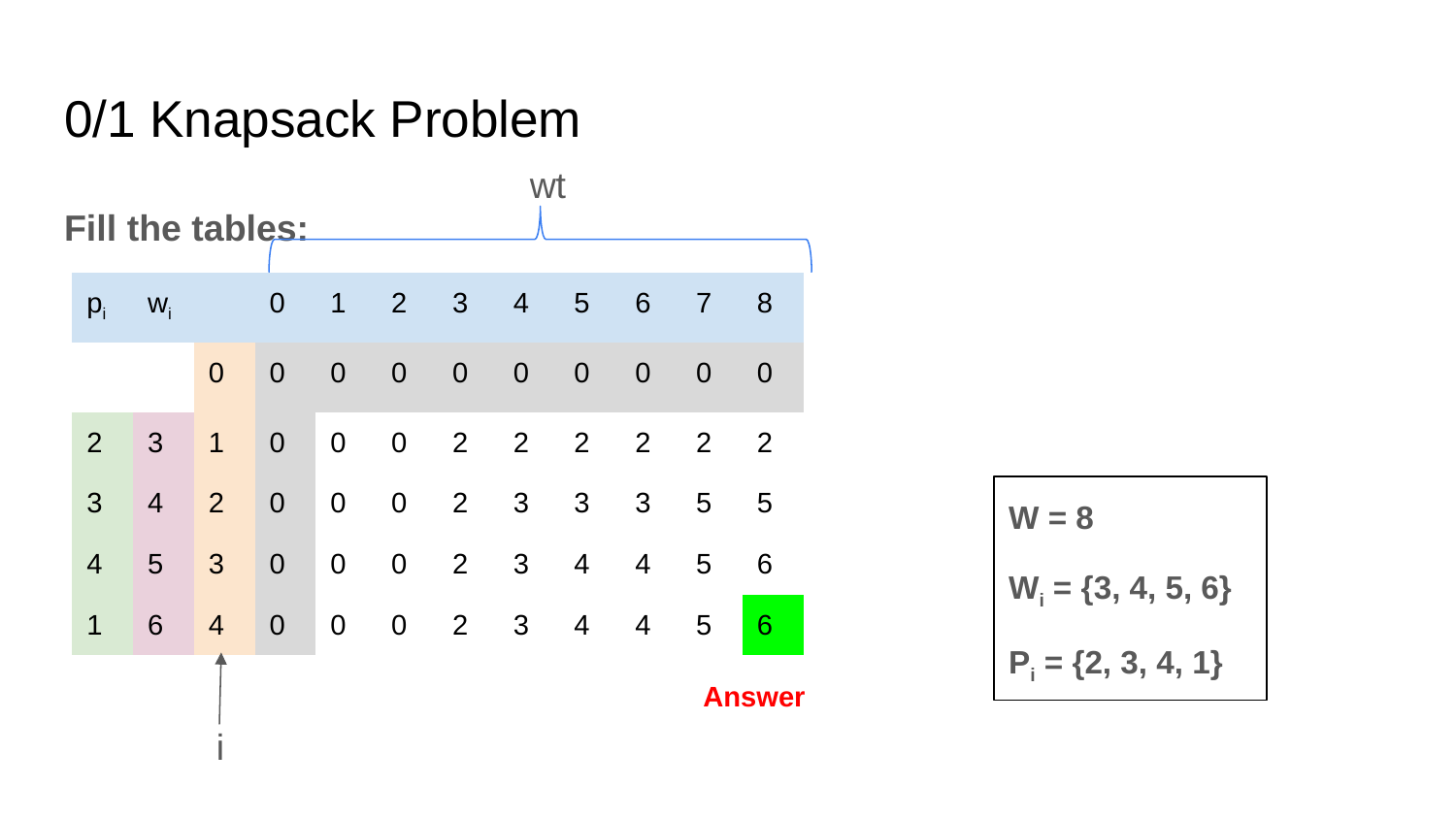

# 0/1 Knapsack Problem
wt
Fill the tables:

| pi | wi |  | 0 | 1 | 2 | 3 | 4 | 5 | 6 | 7 | 8 |
| --- | --- | --- | --- | --- | --- | --- | --- | --- | --- | --- | --- |
|  |  | 0 | 0 | 0 | 0 | 0 | 0 | 0 | 0 | 0 | 0 |
| 2 | 3 | 1 | 0 | 0 | 0 | 2 | 2 | 2 | 2 | 2 | 2 |
| 3 | 4 | 2 | 0 | 0 | 0 | 2 | 3 | 3 | 3 | 5 | 5 |
| 4 | 5 | 3 | 0 | 0 | 0 | 2 | 3 | 4 | 4 | 5 | 6 |
| 1 | 6 | 4 | 0 | 0 | 0 | 2 | 3 | 4 | 4 | 5 | 6 |
W = 8
Wi = {3, 4, 5, 6}
Pi = {2, 3, 4, 1}
Answer
i